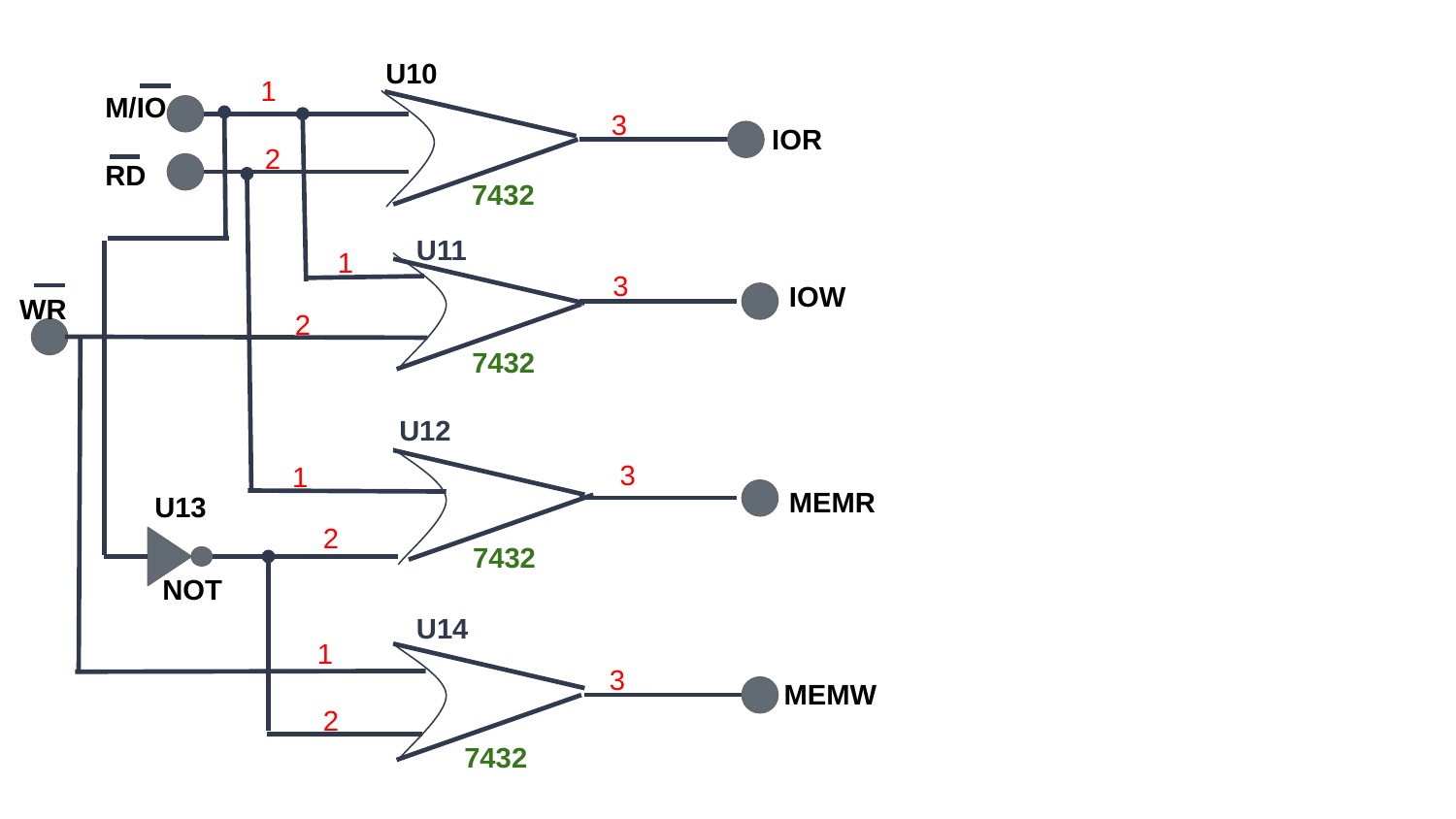

U10
1
M/IO

RD

3

IOR

2

7432

U11

1

3

IOW
WR

2

7432
U12

3

1

MEMR
U13

2

7432

NOT
U14

1

3

MEMW

2

7432